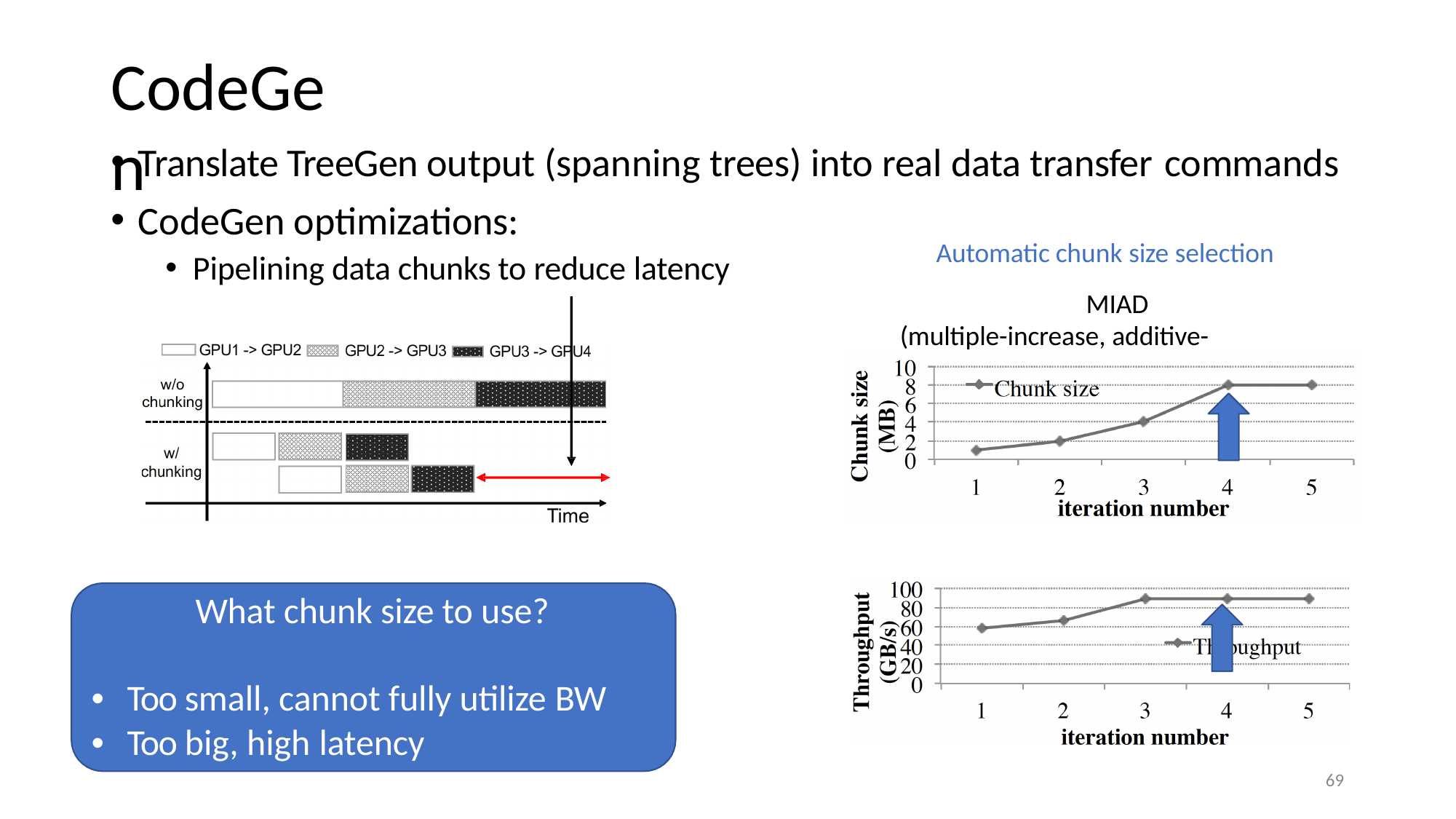

# CodeGen
Translate TreeGen output (spanning trees) into real data transfer commands
CodeGen optimizations:
Automatic chunk size selection  MIAD
(multiple-increase, additive-decrease)
Pipelining data chunks to reduce latency

What chunk size to use?
•	Too small, cannot fully utilize BW
•	Too big, high latency
69